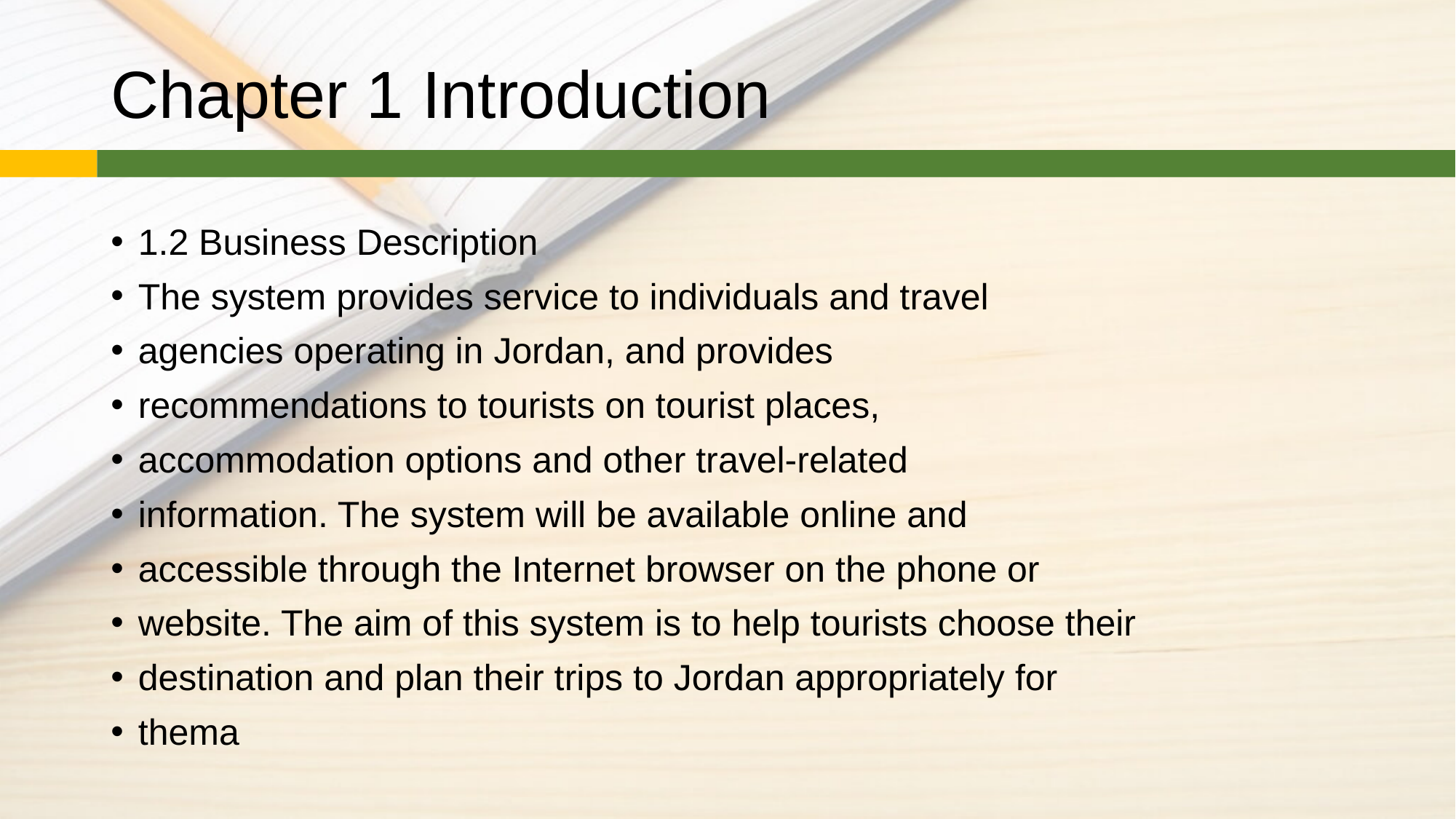

# Chapter 1 Introduction
1.2 Business Description
The system provides service to individuals and travel
agencies operating in Jordan, and provides
recommendations to tourists on tourist places,
accommodation options and other travel-related
information. The system will be available online and
accessible through the Internet browser on the phone or
website. The aim of this system is to help tourists choose their
destination and plan their trips to Jordan appropriately for
thema